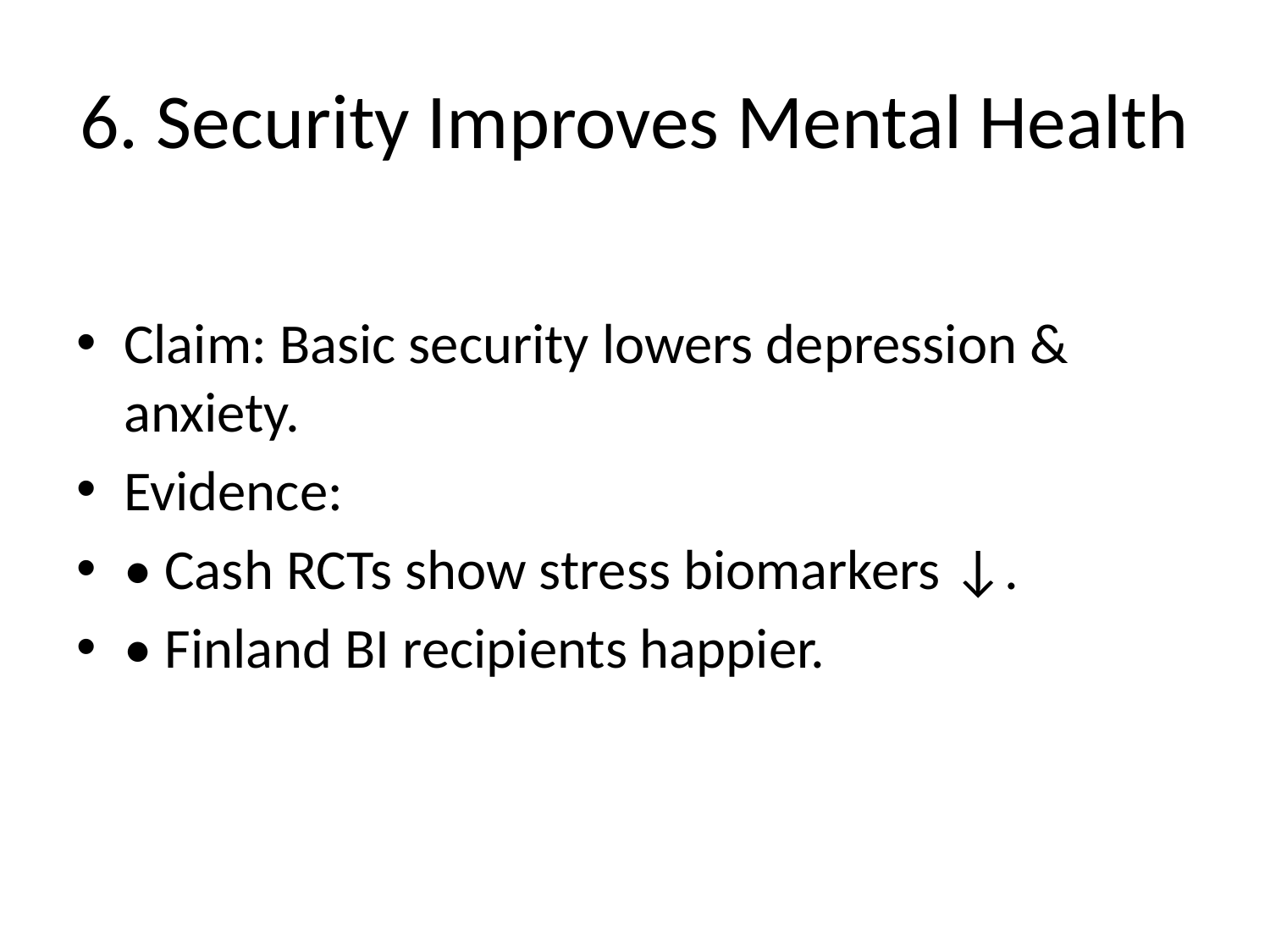

# 6. Security Improves Mental Health

Claim: Basic security lowers depression & anxiety.
Evidence:
• Cash RCTs show stress biomarkers ↓.
• Finland BI recipients happier.